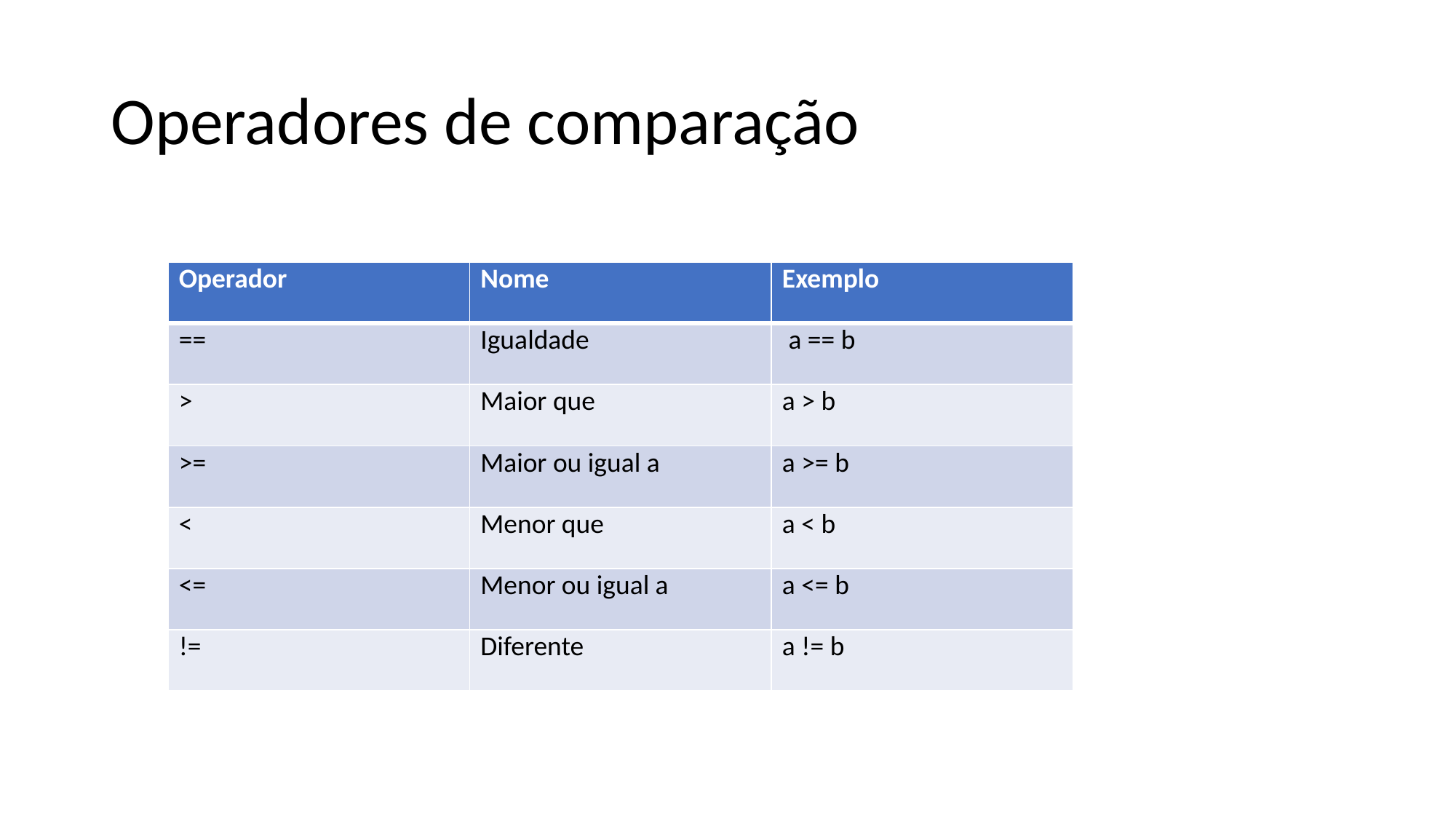

# Operadores de comparação
| Operador | Nome | Exemplo |
| --- | --- | --- |
| == | Igualdade | a == b |
| > | Maior que | a > b |
| >= | Maior ou igual a | a >= b |
| < | Menor que | a < b |
| <= | Menor ou igual a | a <= b |
| != | Diferente | a != b |